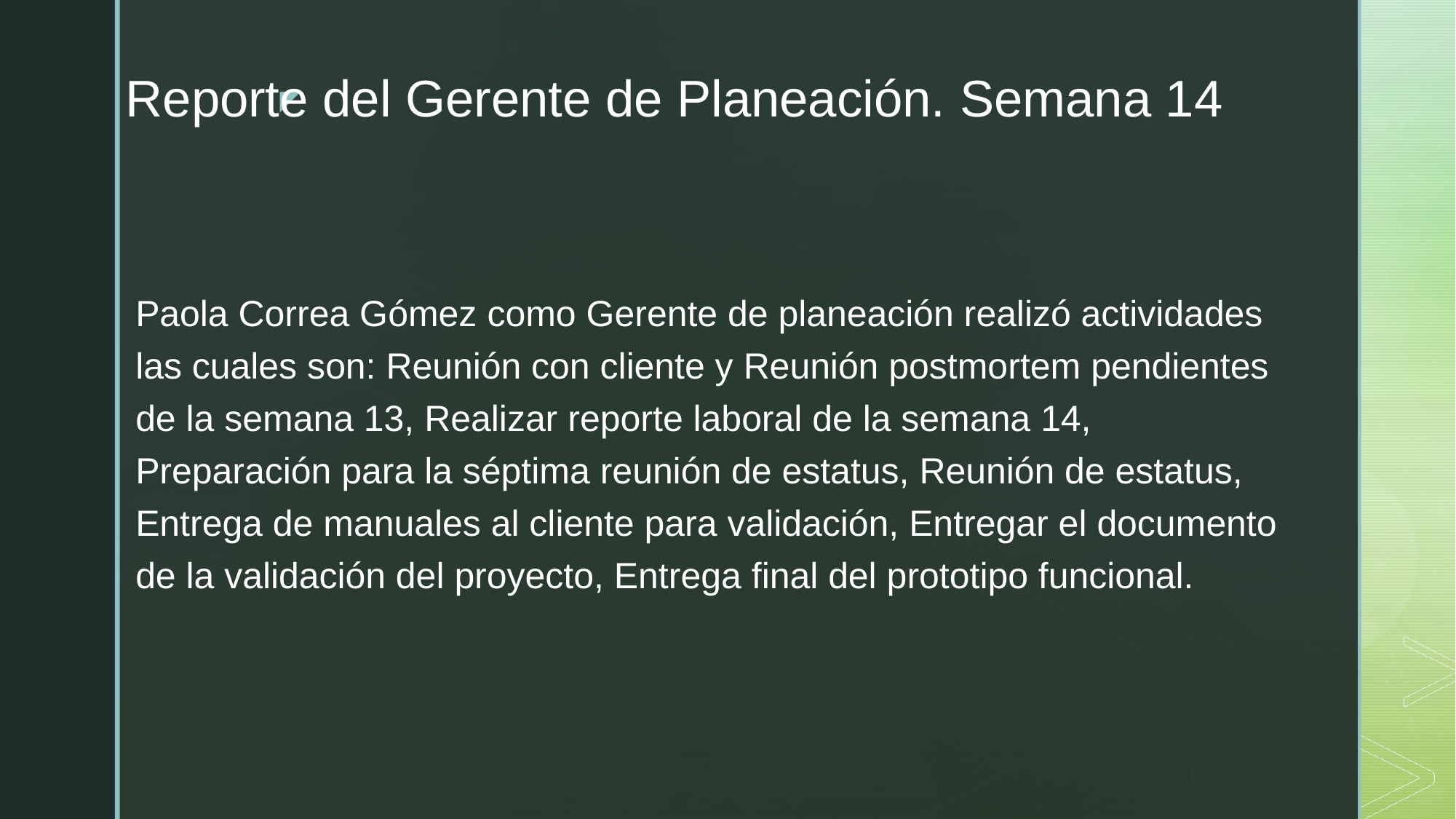

# Reporte del Gerente de Planeación. Semana 14
Paola Correa Gómez como Gerente de planeación realizó actividades las cuales son: Reunión con cliente y Reunión postmortem pendientes de la semana 13, Realizar reporte laboral de la semana 14, Preparación para la séptima reunión de estatus, Reunión de estatus, Entrega de manuales al cliente para validación, Entregar el documento de la validación del proyecto, Entrega final del prototipo funcional.